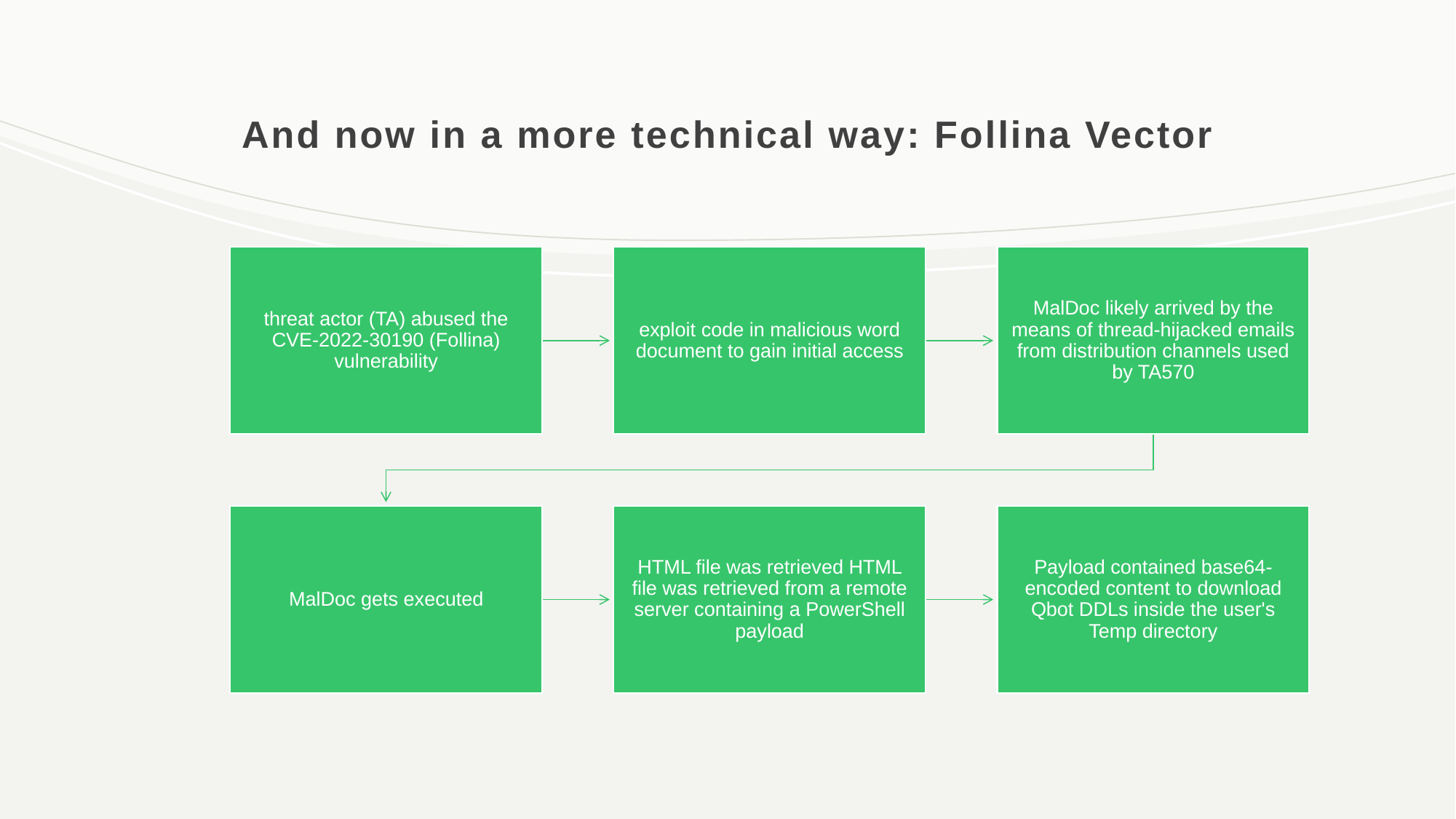

# And now in a more technical way: Follina Vector

threat actor (TA) abused the CVE-2022-30190 (Follina) vulnerability

exploit code in malicious word document to gain initial access

MalDoc likely arrived by the means of thread-hijacked emails from distribution channels used by TA570

MalDoc gets executed

HTML file was retrieved HTML file was retrieved from a remote server containing a PowerShell payload
Payload contained base64-encoded content to download Qbot DDLs inside the user's Temp directory